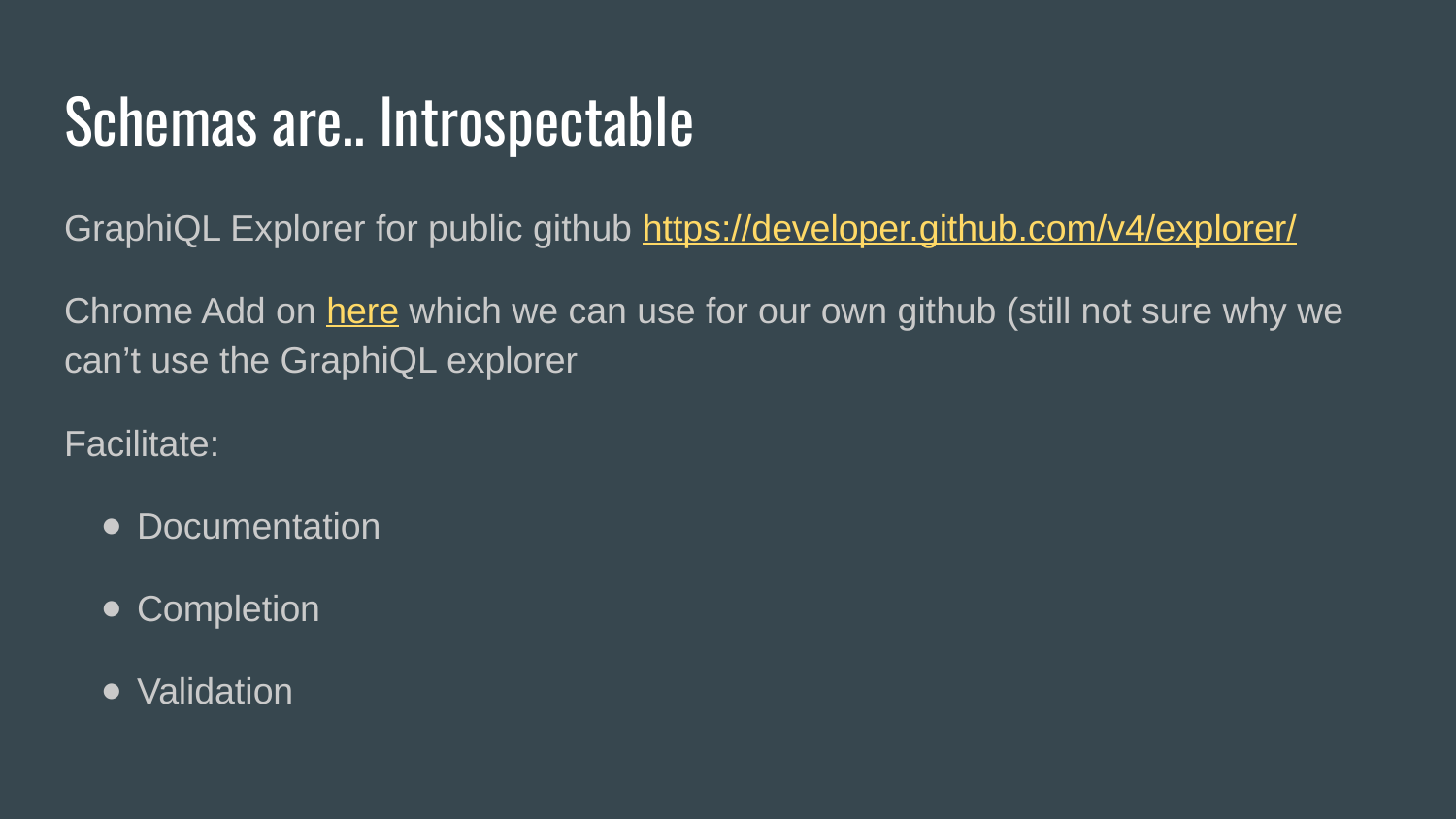

# Schemas are.. Introspectable
GraphiQL Explorer for public github https://developer.github.com/v4/explorer/
Chrome Add on here which we can use for our own github (still not sure why we can’t use the GraphiQL explorer
Facilitate:
Documentation
Completion
Validation